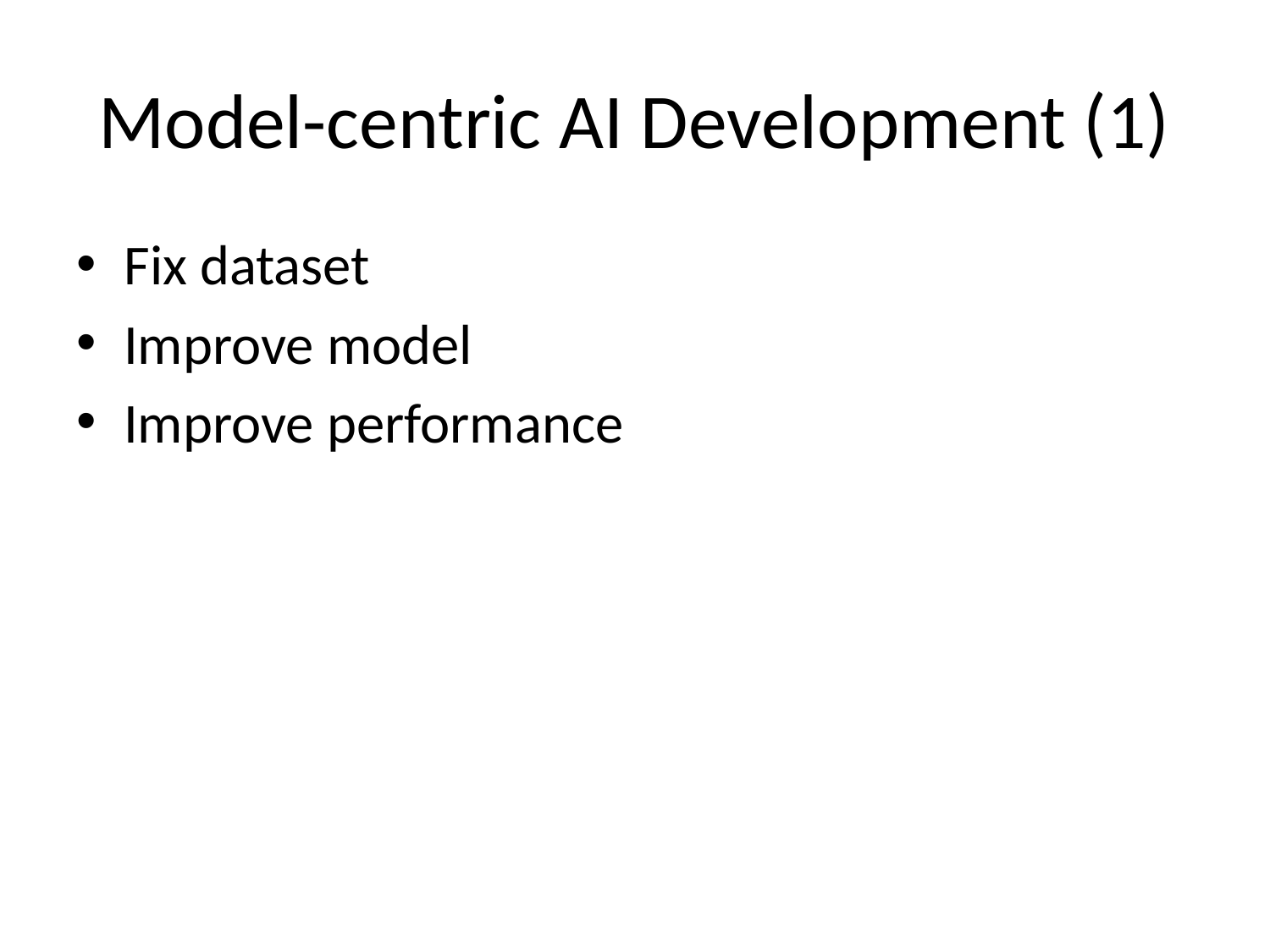

# Model-centric AI Development (1)
Fix dataset
Improve model
Improve performance